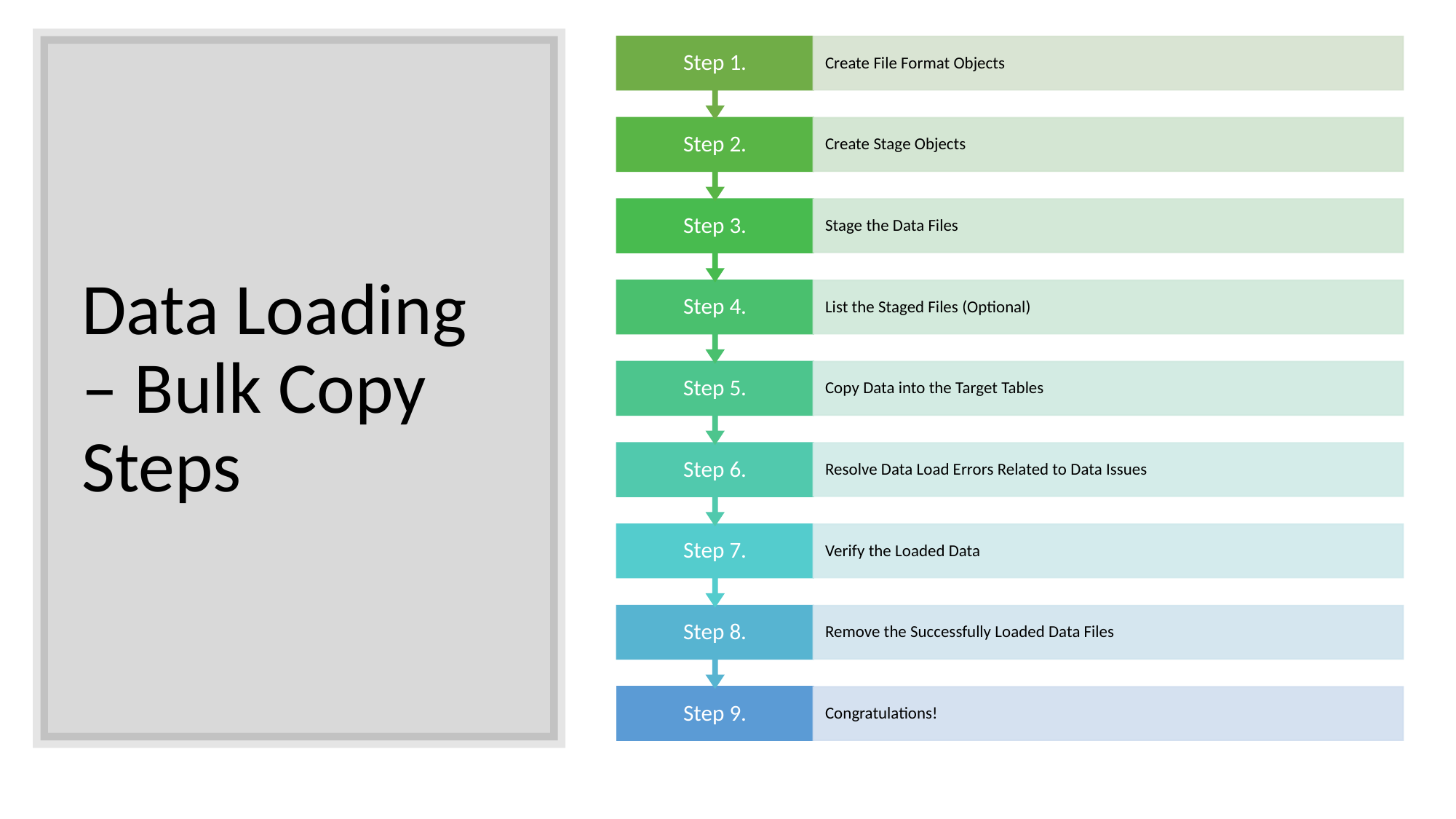

Step 9.
Congratulations!
Step 8.
Remove the Successfully Loaded Data Files
Step 7.
Verify the Loaded Data
Step 6.
Resolve Data Load Errors Related to Data Issues
Step 5.
Copy Data into the Target Tables
Step 4.
List the Staged Files (Optional)
Step 3.
Stage the Data Files
Step 2.
Create Stage Objects
Step 1.
Create File Format Objects
# Data Loading – Bulk Copy Steps